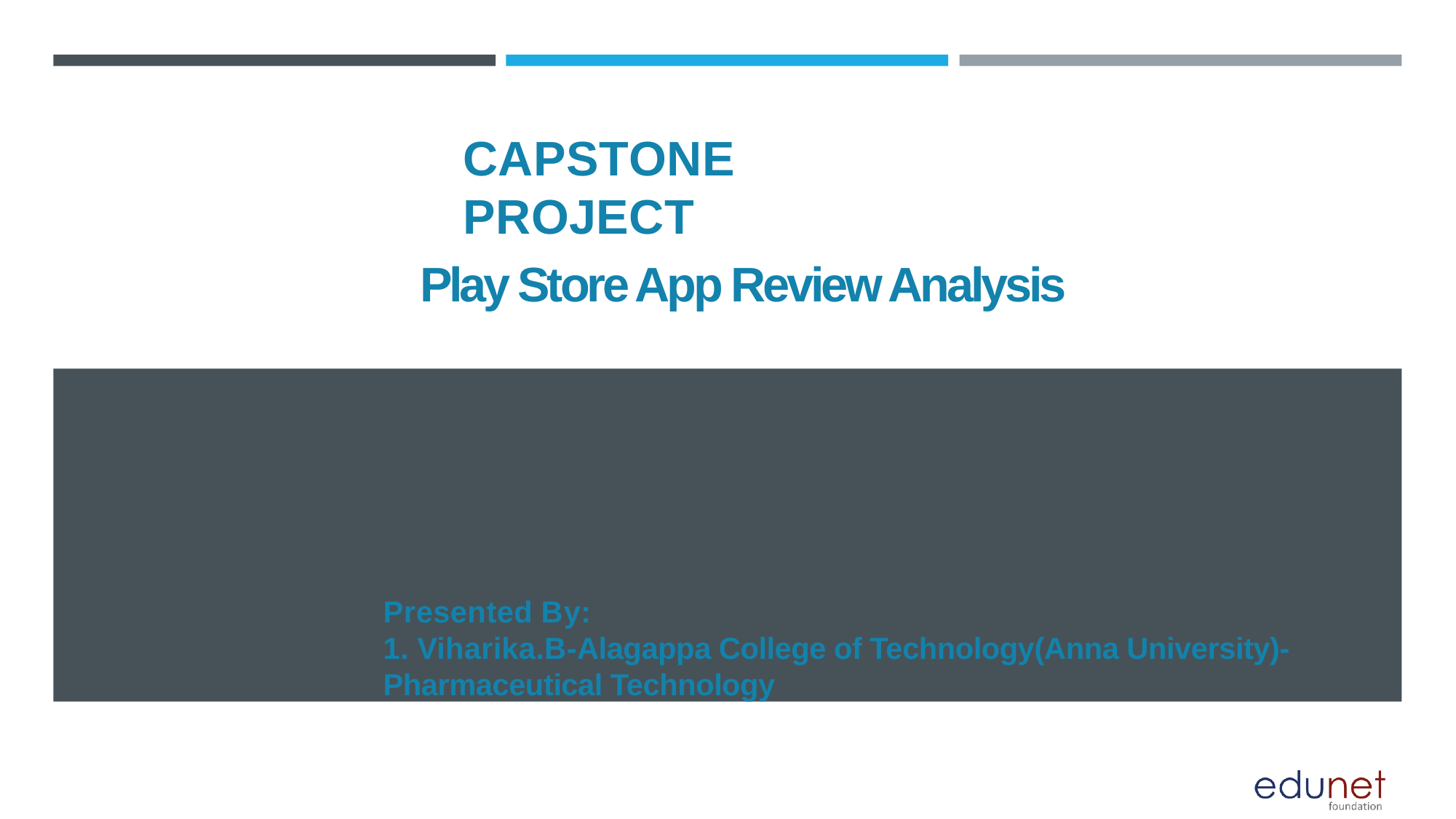

# CAPSTONE PROJECT
Play Store App Review Analysis

Presented By:
1. Viharika.B-Alagappa College of Technology(Anna University)-Pharmaceutical Technology